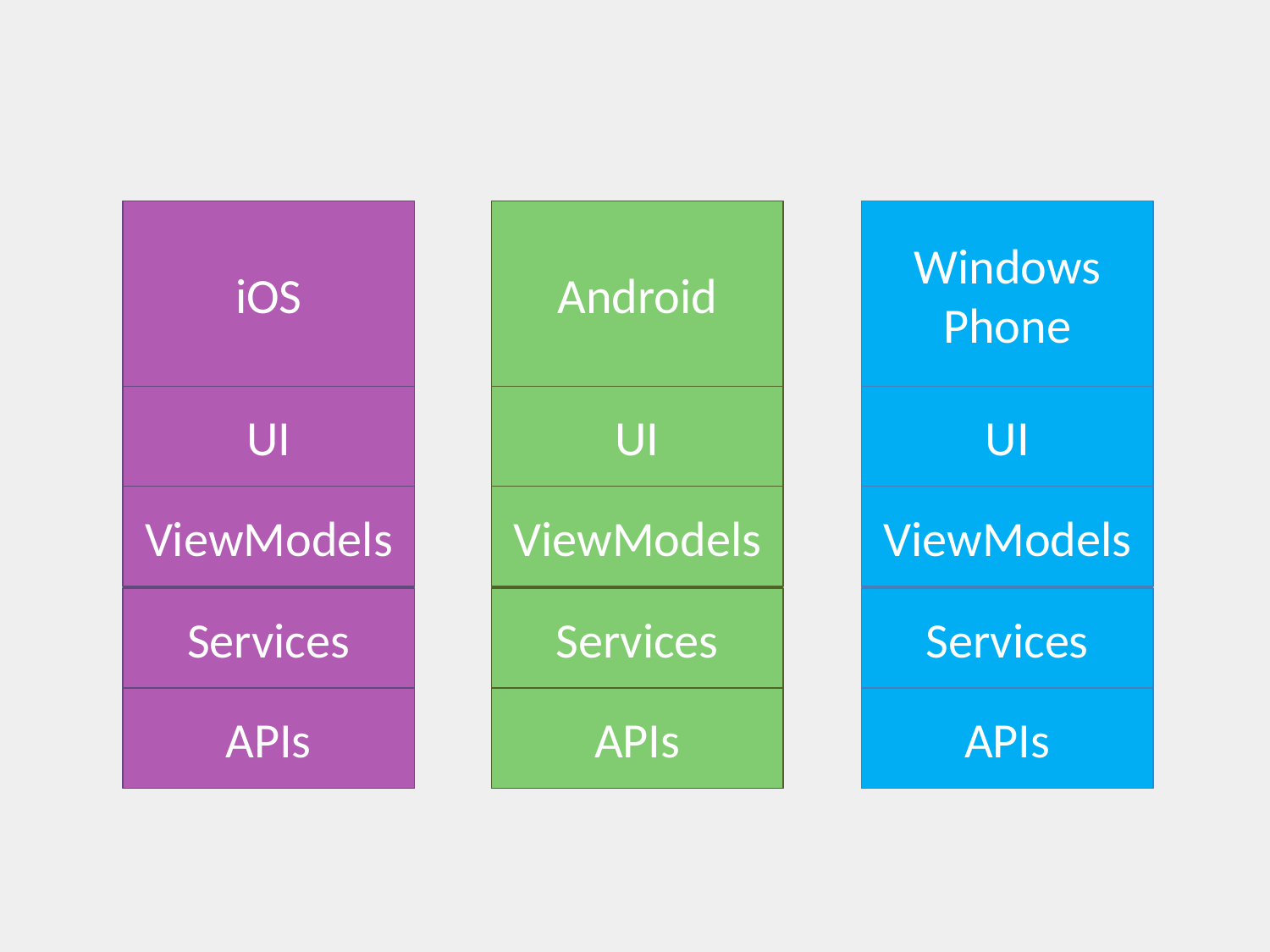

iOS

Android

Windows
Phone

UI

UI

UI

ViewModels

ViewModels

ViewModels

Services

Services

Services

APIs

APIs

APIs